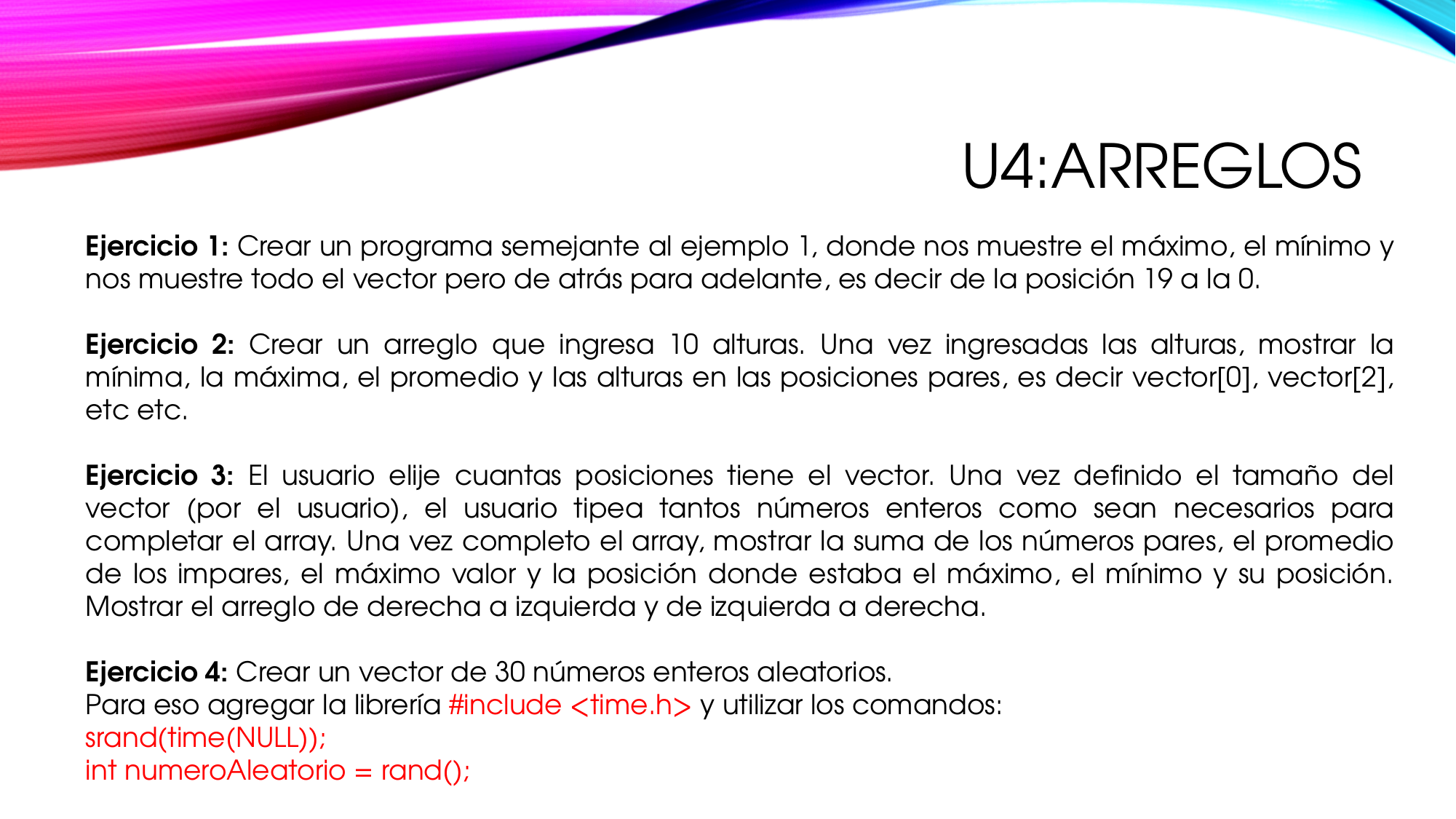

# U4:Arreglos

Ejercicio 1: Crear un programa semejante al ejemplo 1, donde nos muestre el máximo, el mínimo y nos muestre todo el vector pero de atrás para adelante, es decir de la posición 19 a la 0.

Ejercicio 2: Crear un arreglo que ingresa 10 alturas. Una vez ingresadas las alturas, mostrar la mínima, la máxima, el promedio y las alturas en las posiciones pares, es decir vector[0], vector[2], etc etc.

Ejercicio 3: El usuario elije cuantas posiciones tiene el vector. Una vez definido el tamaño del vector (por el usuario), el usuario tipea tantos números enteros como sean necesarios para completar el array. Una vez completo el array, mostrar la suma de los números pares, el promedio de los impares, el máximo valor y la posición donde estaba el máximo, el mínimo y su posición. Mostrar el arreglo de derecha a izquierda y de izquierda a derecha.

Ejercicio 4: Crear un vector de 30 números enteros aleatorios.
Para eso agregar la librería #include <time.h> y utilizar los comandos:
srand(time(NULL));
int numeroAleatorio = rand();